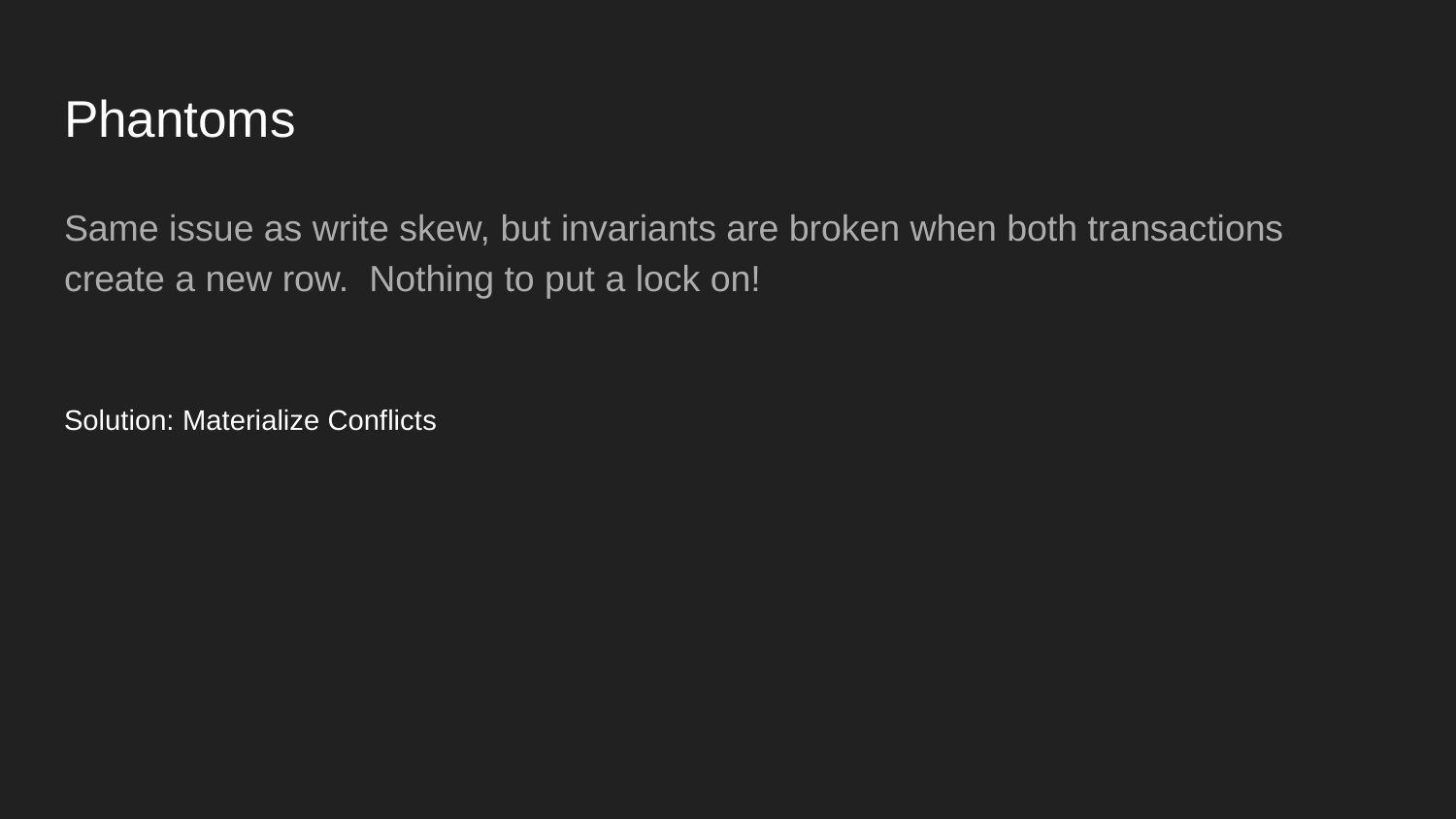

# Phantoms
Same issue as write skew, but invariants are broken when both transactions create a new row.  Nothing to put a lock on!

Solution: Materialize Conflicts